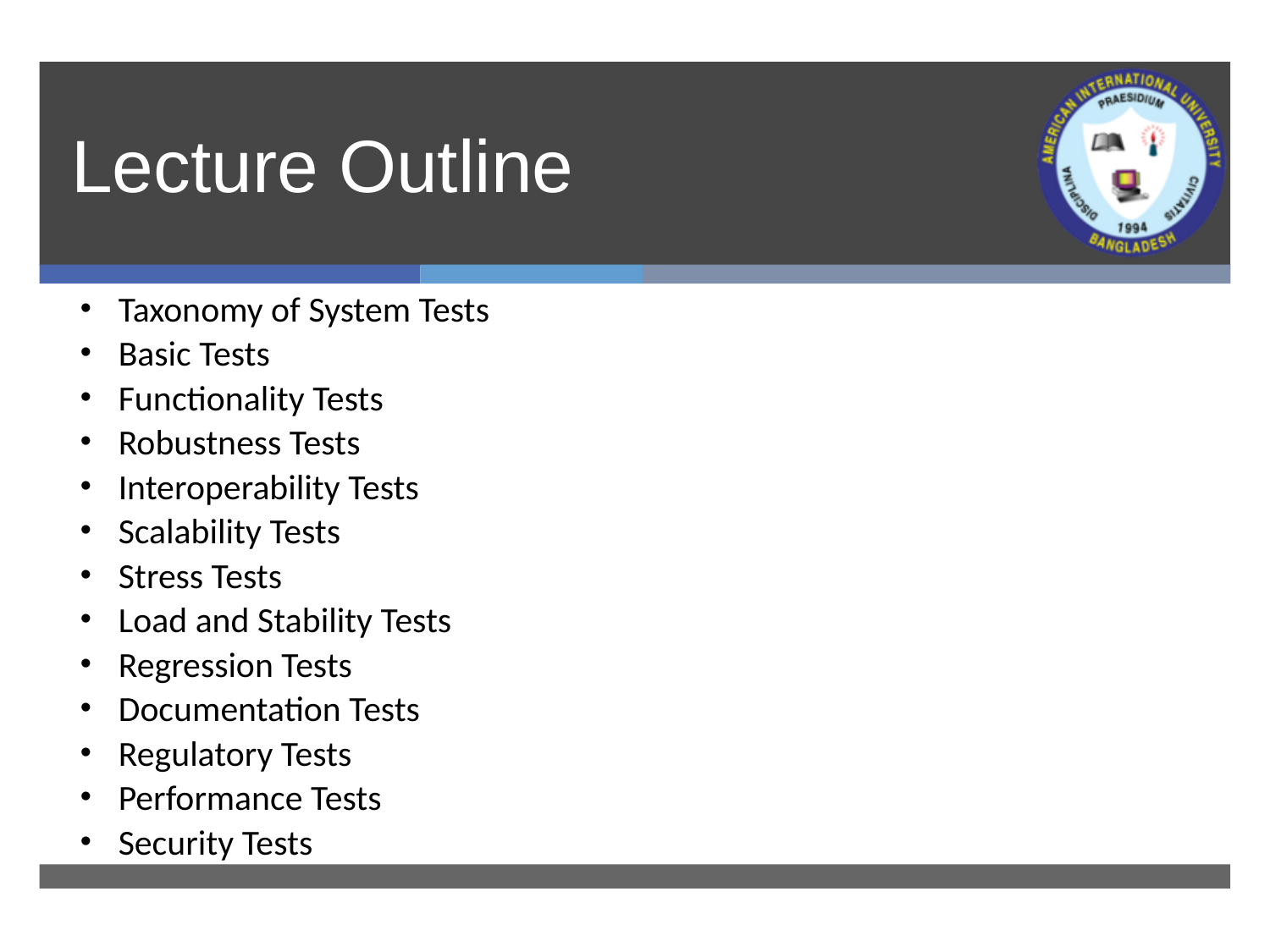

# Lecture Outline
Taxonomy of System Tests
Basic Tests
Functionality Tests
Robustness Tests
Interoperability Tests
Scalability Tests
Stress Tests
Load and Stability Tests
Regression Tests
Documentation Tests
Regulatory Tests
Performance Tests
Security Tests